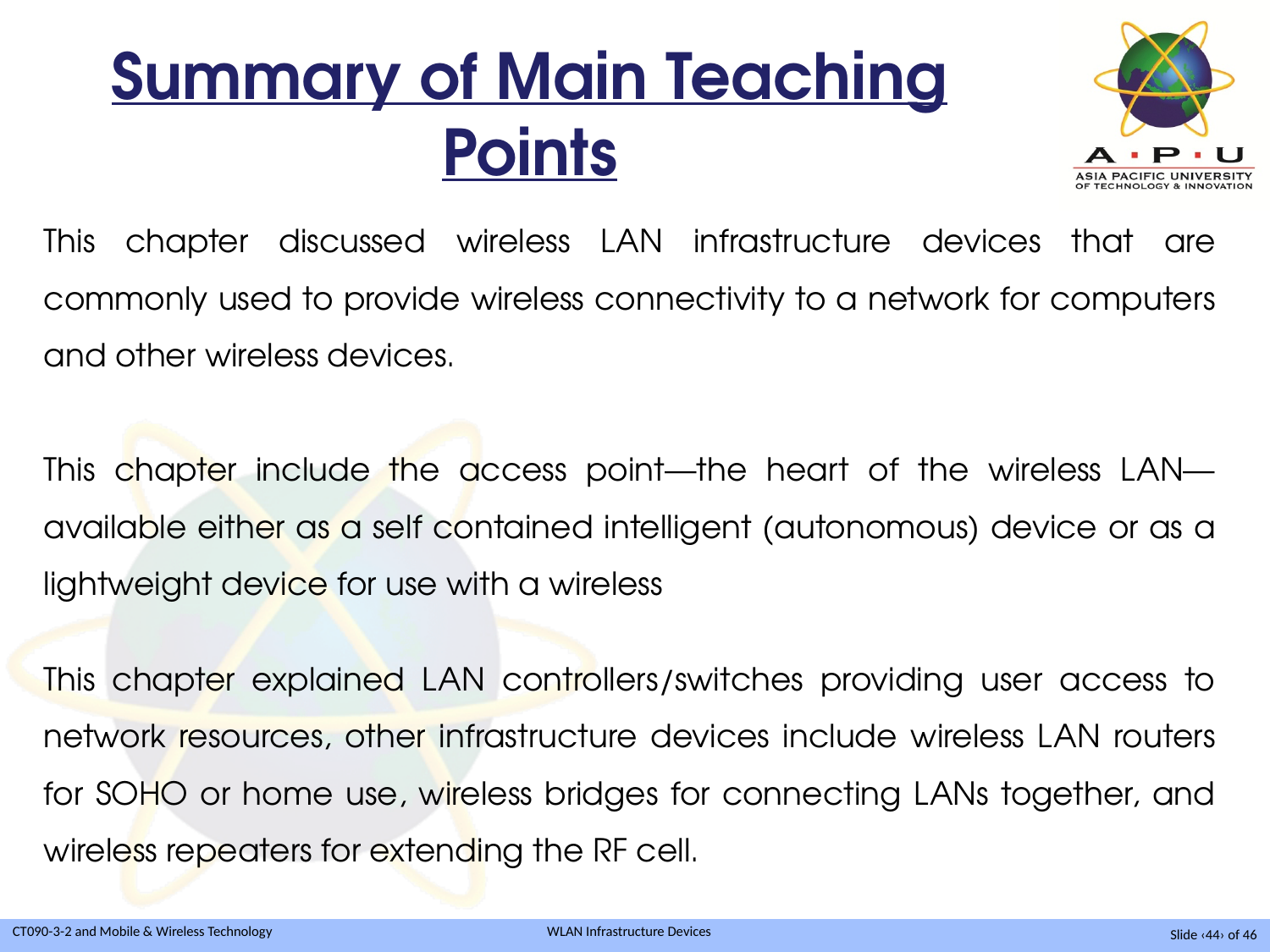

Summary of Main Teaching Points
This chapter discussed wireless LAN infrastructure devices that are commonly used to provide wireless connectivity to a network for computers and other wireless devices.

This chapter include the access point—the heart of the wireless LAN—available either as a self contained intelligent (autonomous) device or as a lightweight device for use with a wireless

This chapter explained LAN controllers/switches providing user access to network resources, other infrastructure devices include wireless LAN routers for SOHO or home use, wireless bridges for connecting LANs together, and wireless repeaters for extending the RF cell.

Slide ‹44› of 46